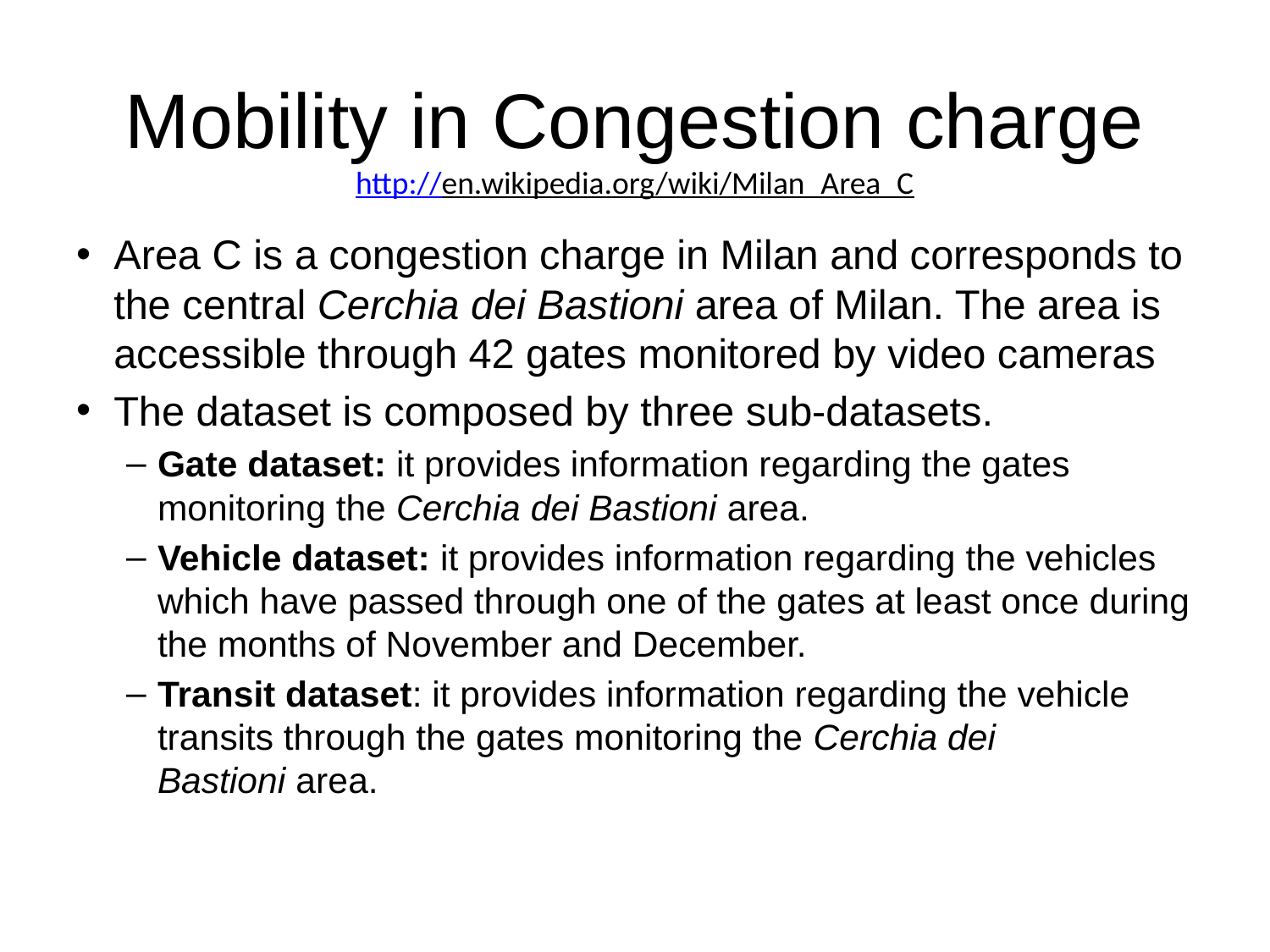

# Mobility in Congestion charge
http://en.wikipedia.org/wiki/Milan_Area_C
Area C is a congestion charge in Milan and corresponds to the central Cerchia dei Bastioni area of Milan. The area is accessible through 42 gates monitored by video cameras
The dataset is composed by three sub-datasets.
Gate dataset: it provides information regarding the gates monitoring the Cerchia dei Bastioni area.
Vehicle dataset: it provides information regarding the vehicles which have passed through one of the gates at least once during the months of November and December.
Transit dataset: it provides information regarding the vehicle transits through the gates monitoring the Cerchia dei Bastioni area.